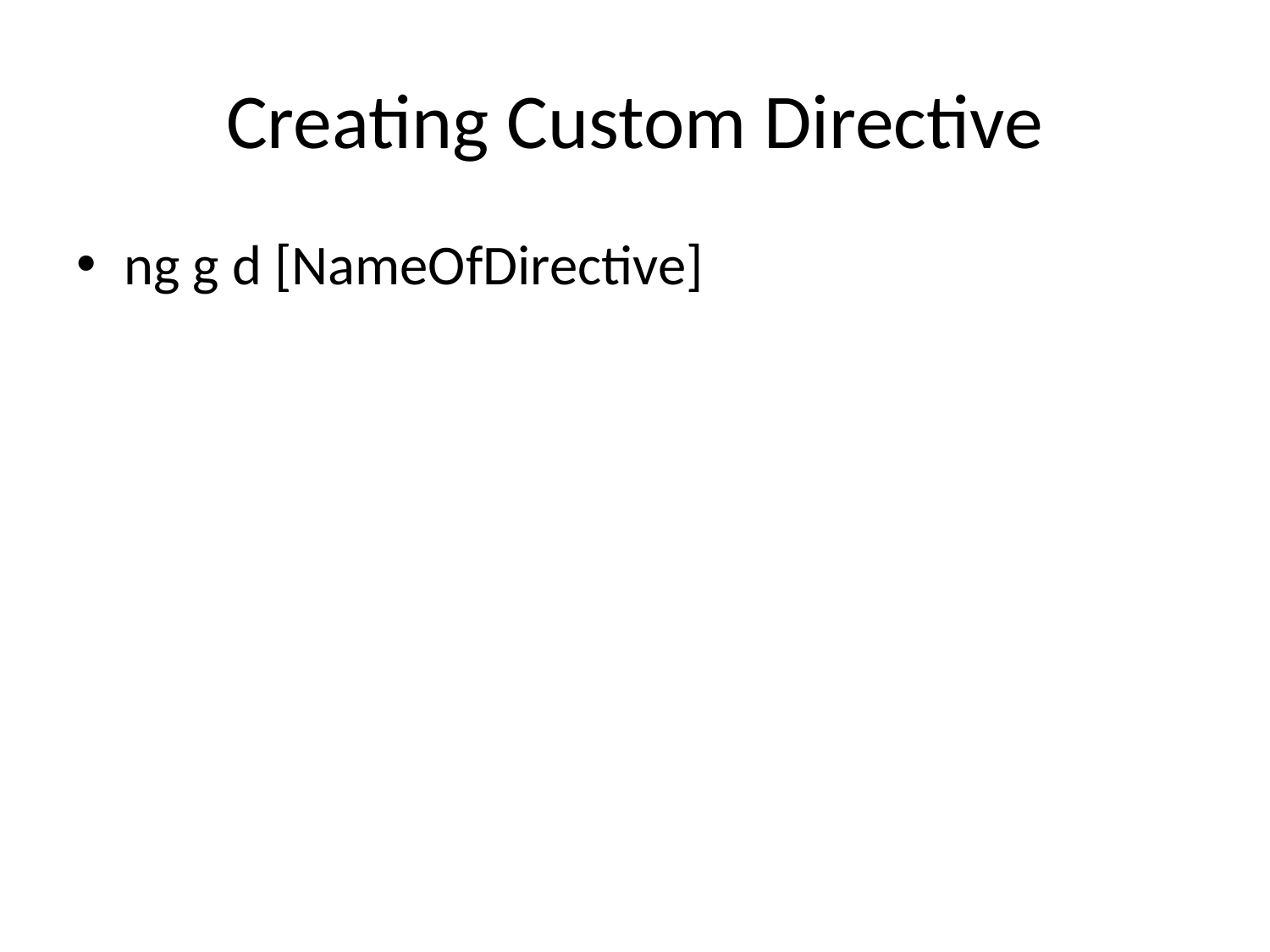

# Creating Custom Directive
ng g d [NameOfDirective]